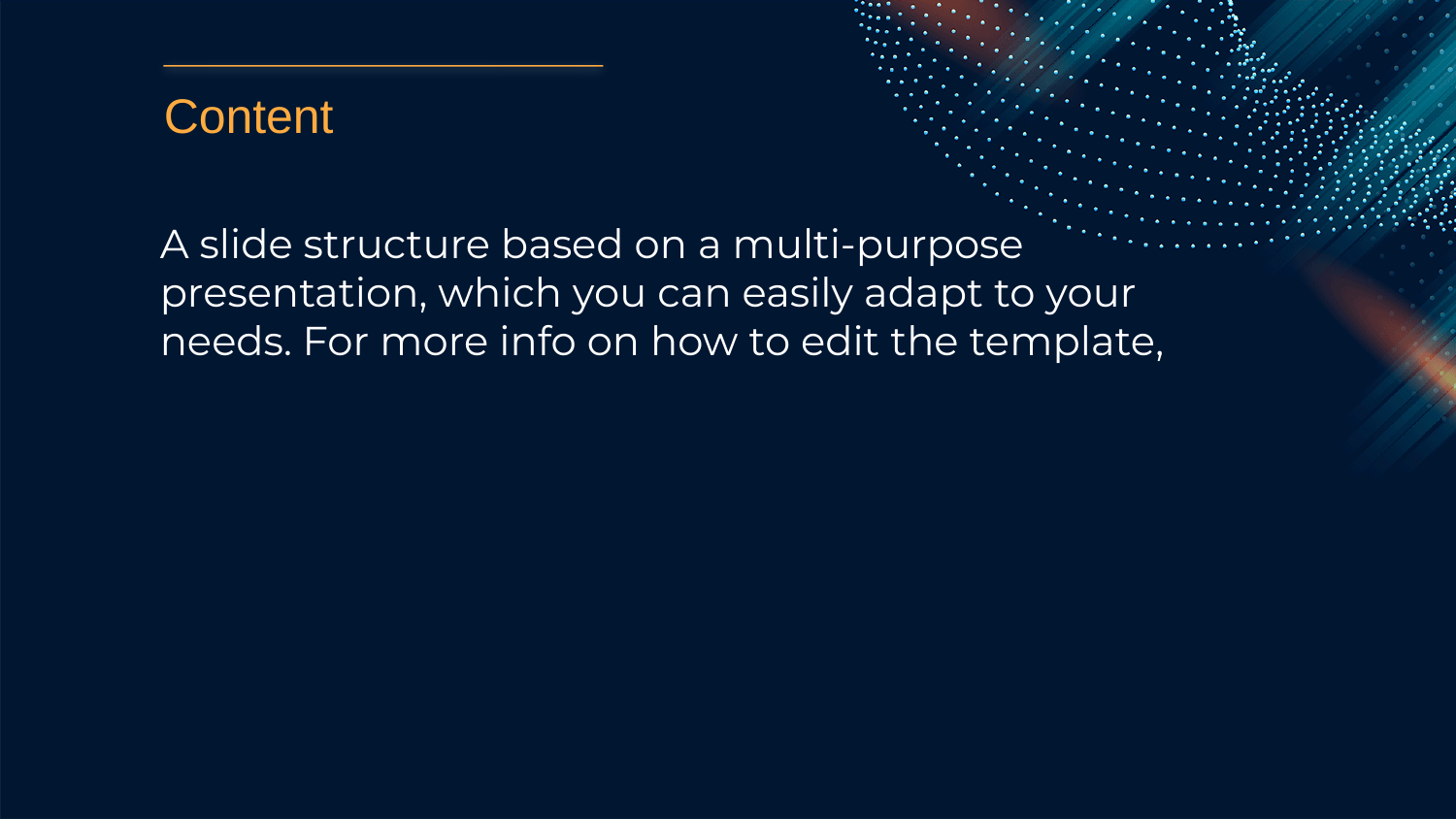

Content
A slide structure based on a multi-purpose presentation, which you can easily adapt to your needs. For more info on how to edit the template,